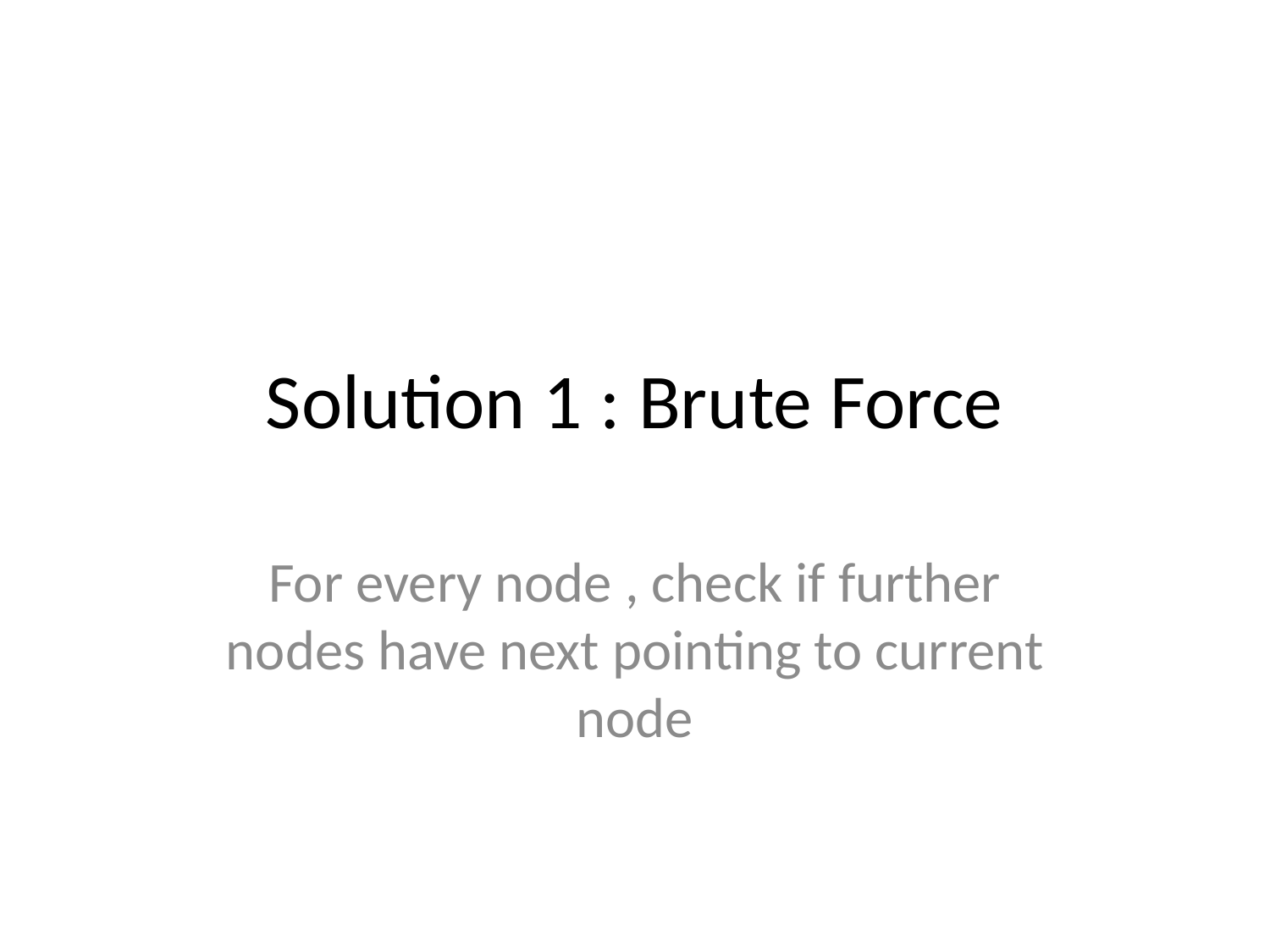

# Solution 1 : Brute Force
For every node , check if further nodes have next pointing to current node